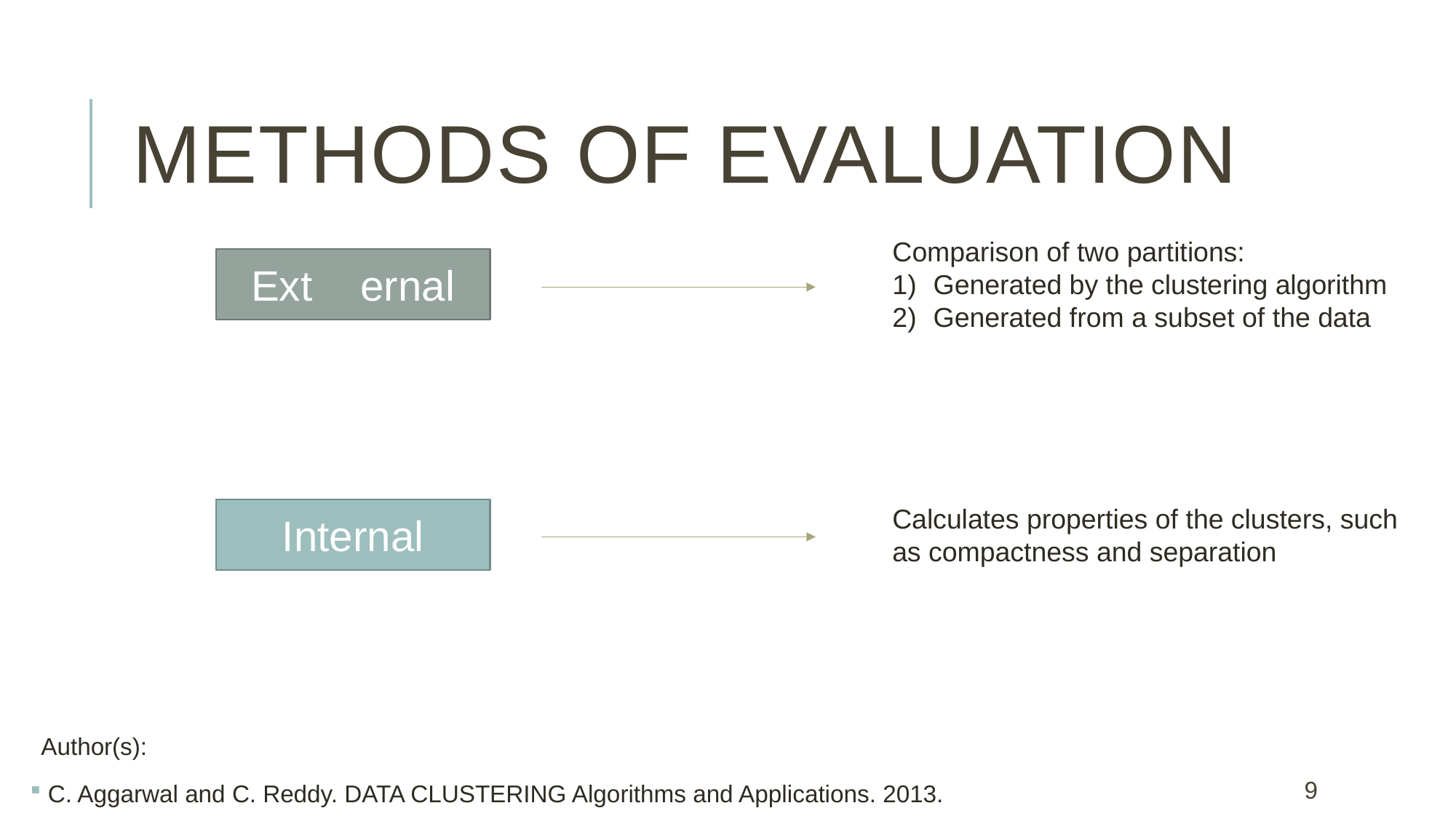

# Methods of evaluation
Comparison of two partitions:
Generated by the clustering algorithm
Generated from a subset of the data
Ext	ernal
Calculates properties of the clusters, such as compactness and separation
Internal
Author(s):
 C. Aggarwal and C. Reddy. DATA CLUSTERING Algorithms and Applications. 2013.
9